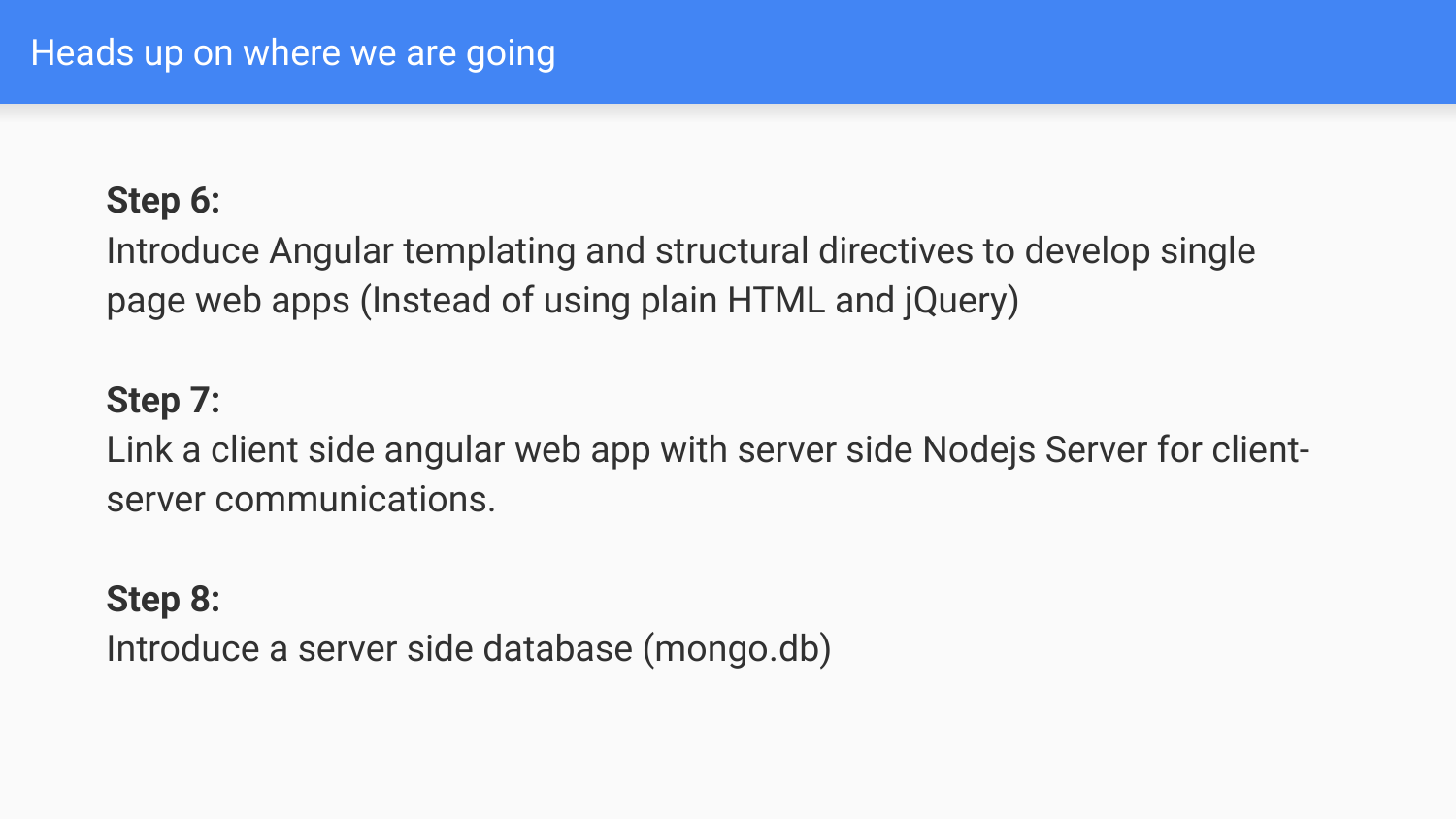

# Heads up on where we are going
Step 6:
Introduce Angular templating and structural directives to develop single page web apps (Instead of using plain HTML and jQuery)

Step 7:
Link a client side angular web app with server side Nodejs Server for client-server communications.

Step 8:
Introduce a server side database (mongo.db)